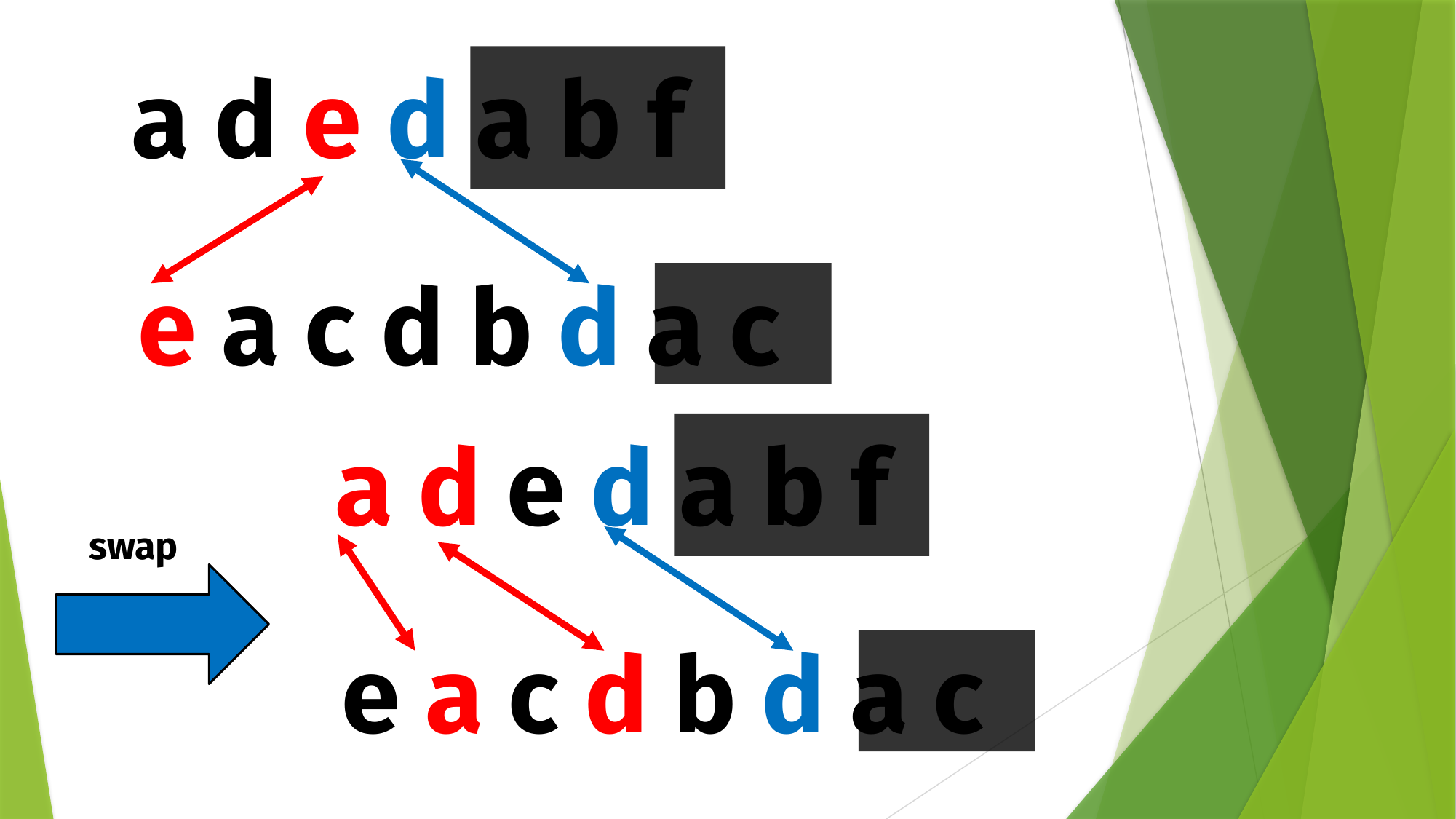

a d e d a b f

e a c d b d a c

a d e d a b f

swap

e a c d b d a c